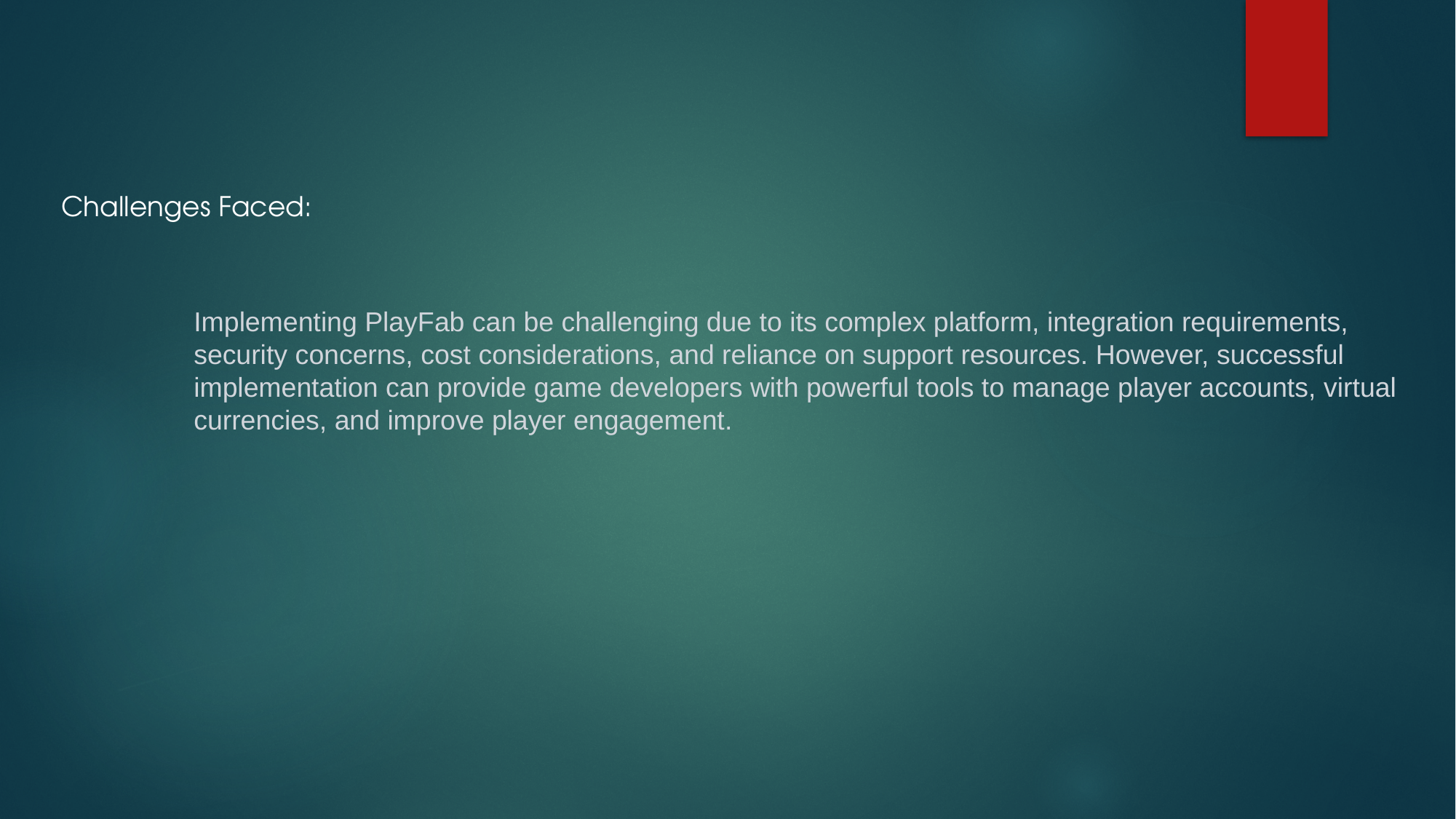

Challenges Faced:
Implementing PlayFab can be challenging due to its complex platform, integration requirements, security concerns, cost considerations, and reliance on support resources. However, successful implementation can provide game developers with powerful tools to manage player accounts, virtual currencies, and improve player engagement.